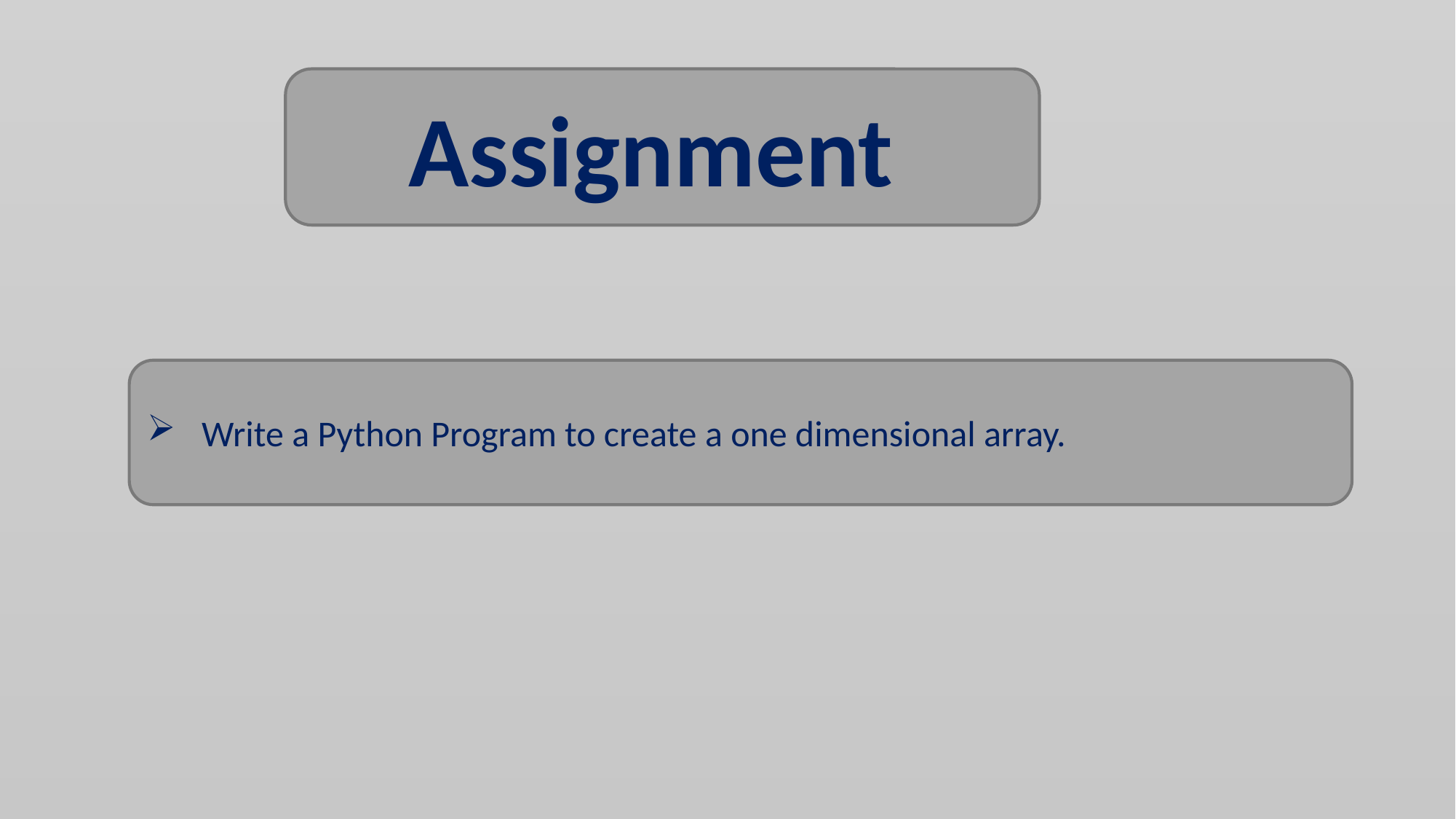

Assignment
Write a Python Program to create a one dimensional array.